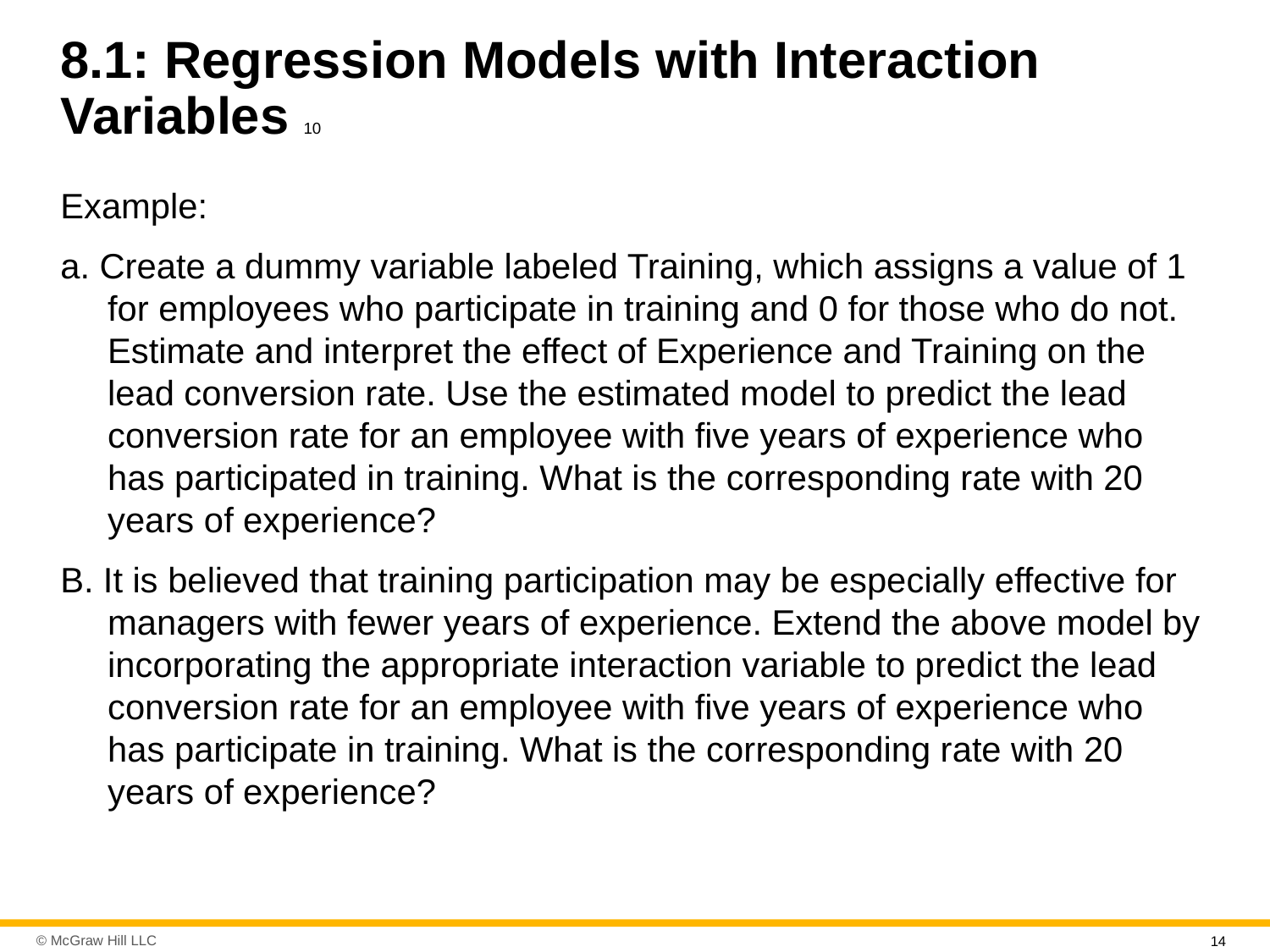

# 8.1: Regression Models with Interaction Variables 10
Example:
a. Create a dummy variable labeled Training, which assigns a value of 1 for employees who participate in training and 0 for those who do not. Estimate and interpret the effect of Experience and Training on the lead conversion rate. Use the estimated model to predict the lead conversion rate for an employee with five years of experience who has participated in training. What is the­ corresponding rate with 20 years of experience?
B. It is believed that training participation may be especially effective for ­ managers with fewer years of experience. Extend the above model by incorporating the appropriate interaction variable to predict the lead conversion rate for an employee with five years of experience who has participate in training. What is the corresponding rate with 20 years of experience?
14